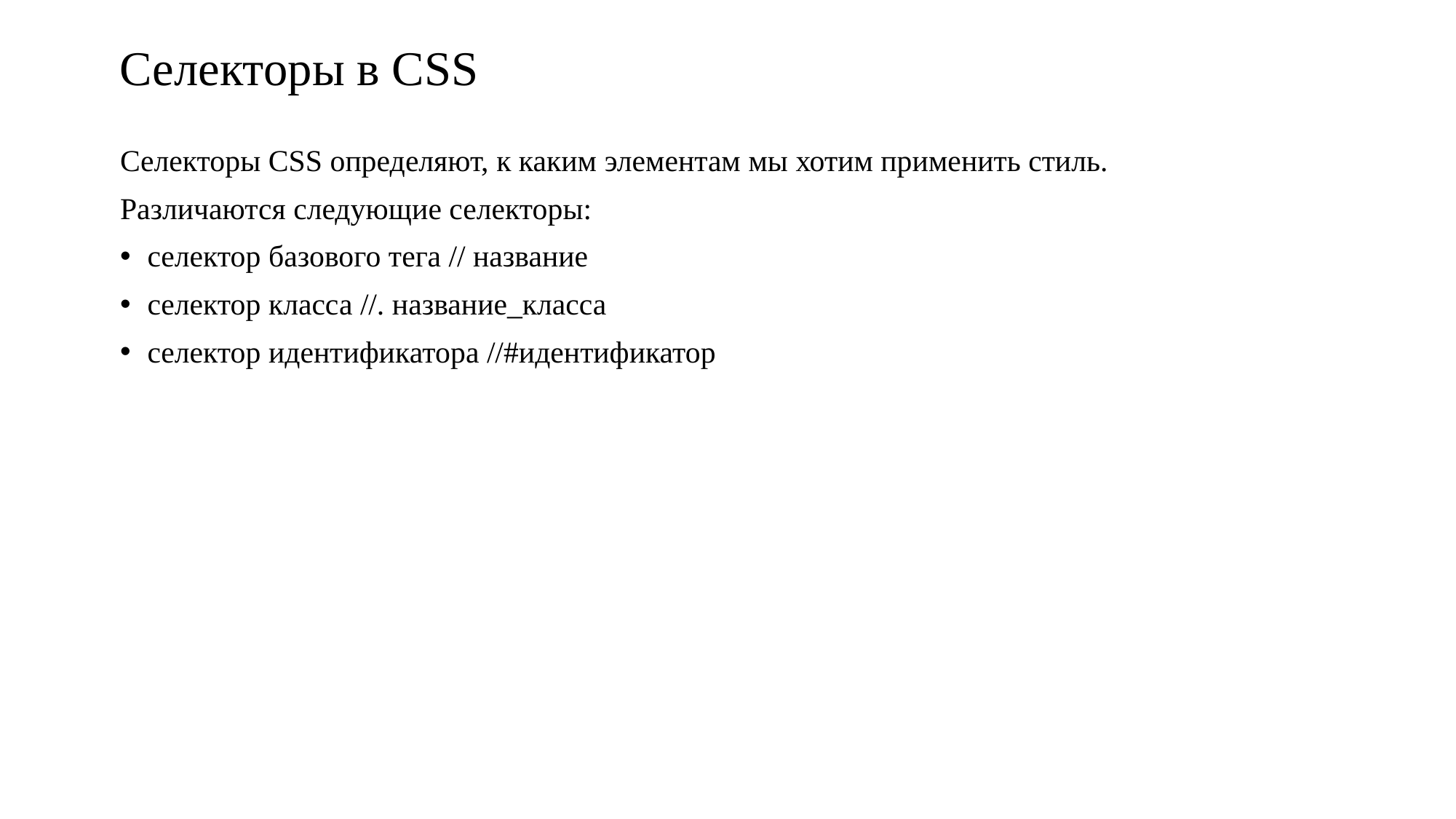

# Селекторы в CSS
Селекторы CSS определяют, к каким элементам мы хотим применить стиль.
Различаются следующие селекторы:
селектор базового тега // название
селектор класса //. название_класса
селектор идентификатора //#идентификатор